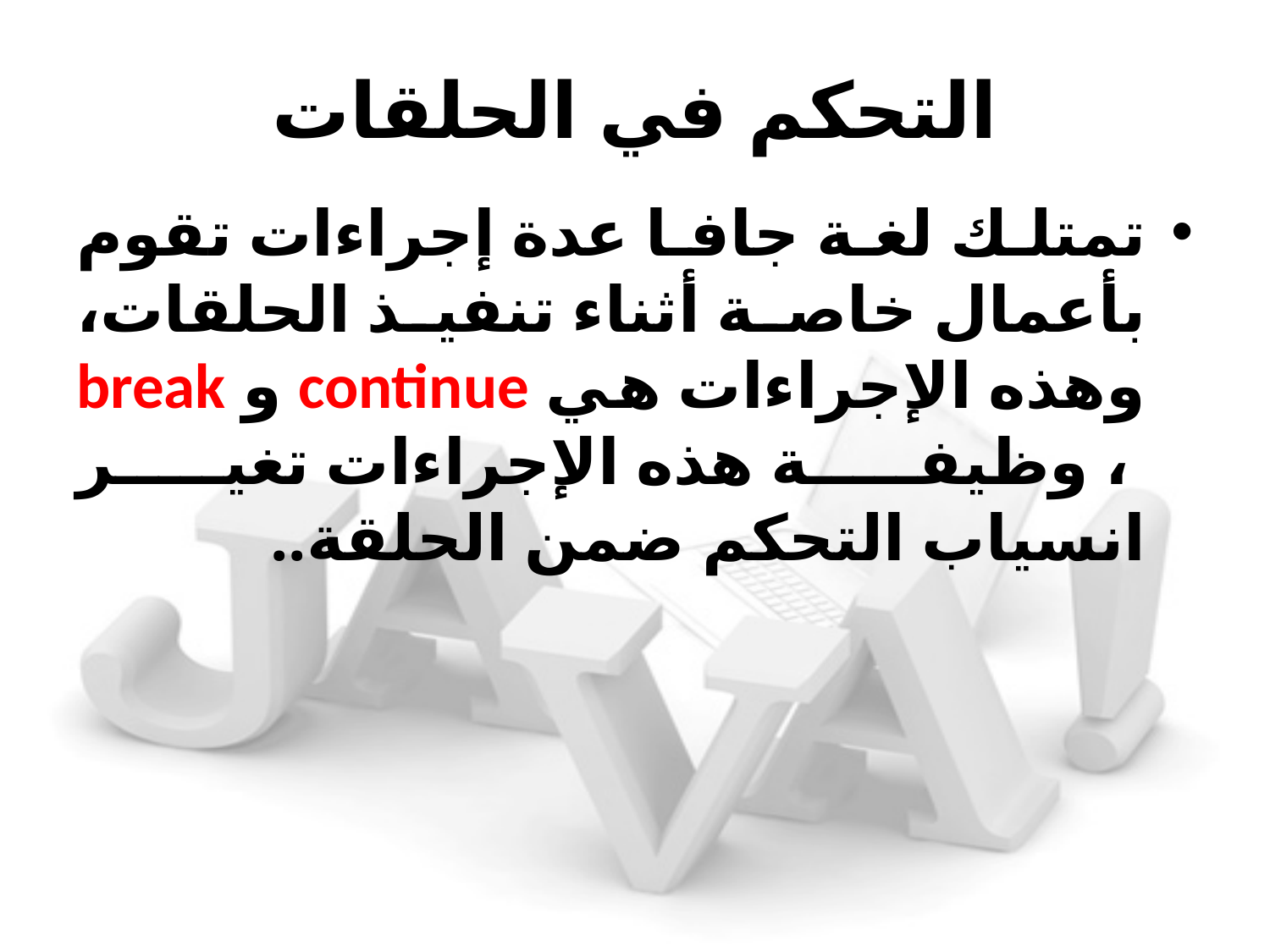

# التحكم في الحلقات
تمتلك لغة جافا عدة إجراءات تقوم بأعمال خاصة أثناء تنفيذ الحلقات، وهذه الإجراءات هي continue و break  ، وظيفة هذه الإجراءات تغير انسياب التحكم ضمن الحلقة..